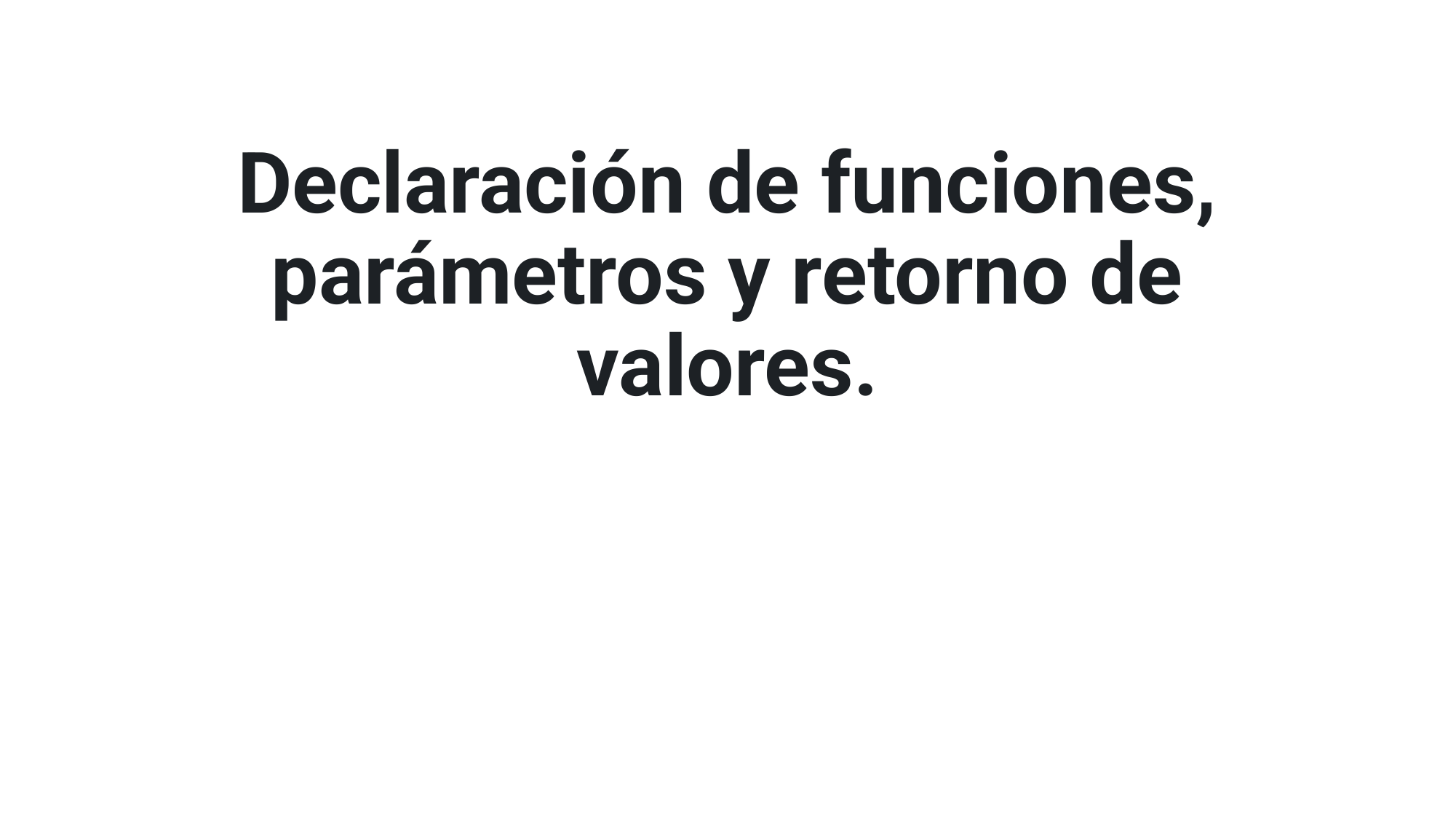

# Declaración de funciones, parámetros y retorno de valores.